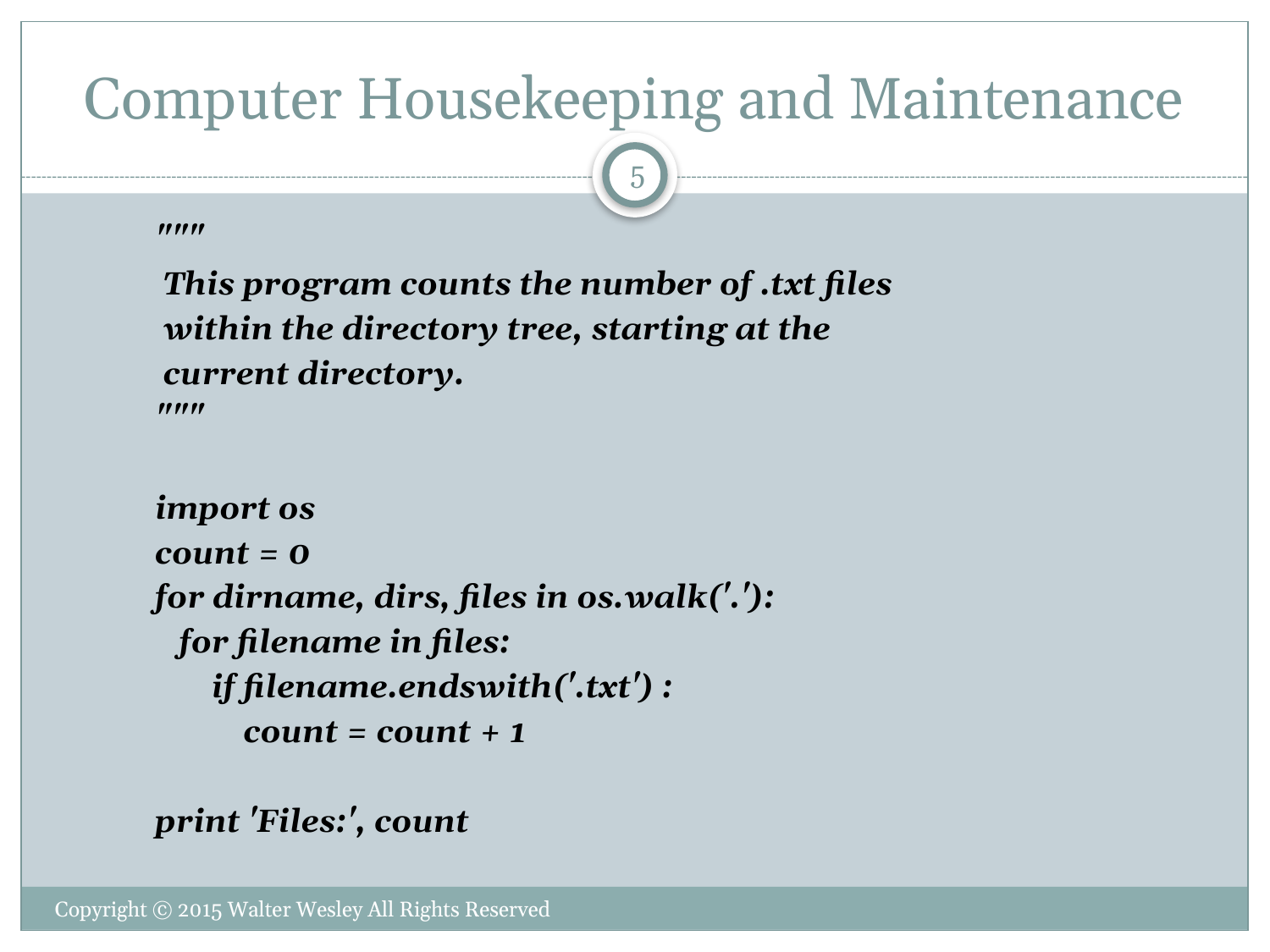

# Computer Housekeeping and Maintenance
5
"""
 This program counts the number of .txt files
 within the directory tree, starting at the
 current directory.
"""

import os
count = 0
for dirname, dirs, files in os.walk('.'):
   for filename in files:
       if filename.endswith('.txt') :
           count = count + 1

print 'Files:', count

Copyright © 2015 Walter Wesley All Rights Reserved